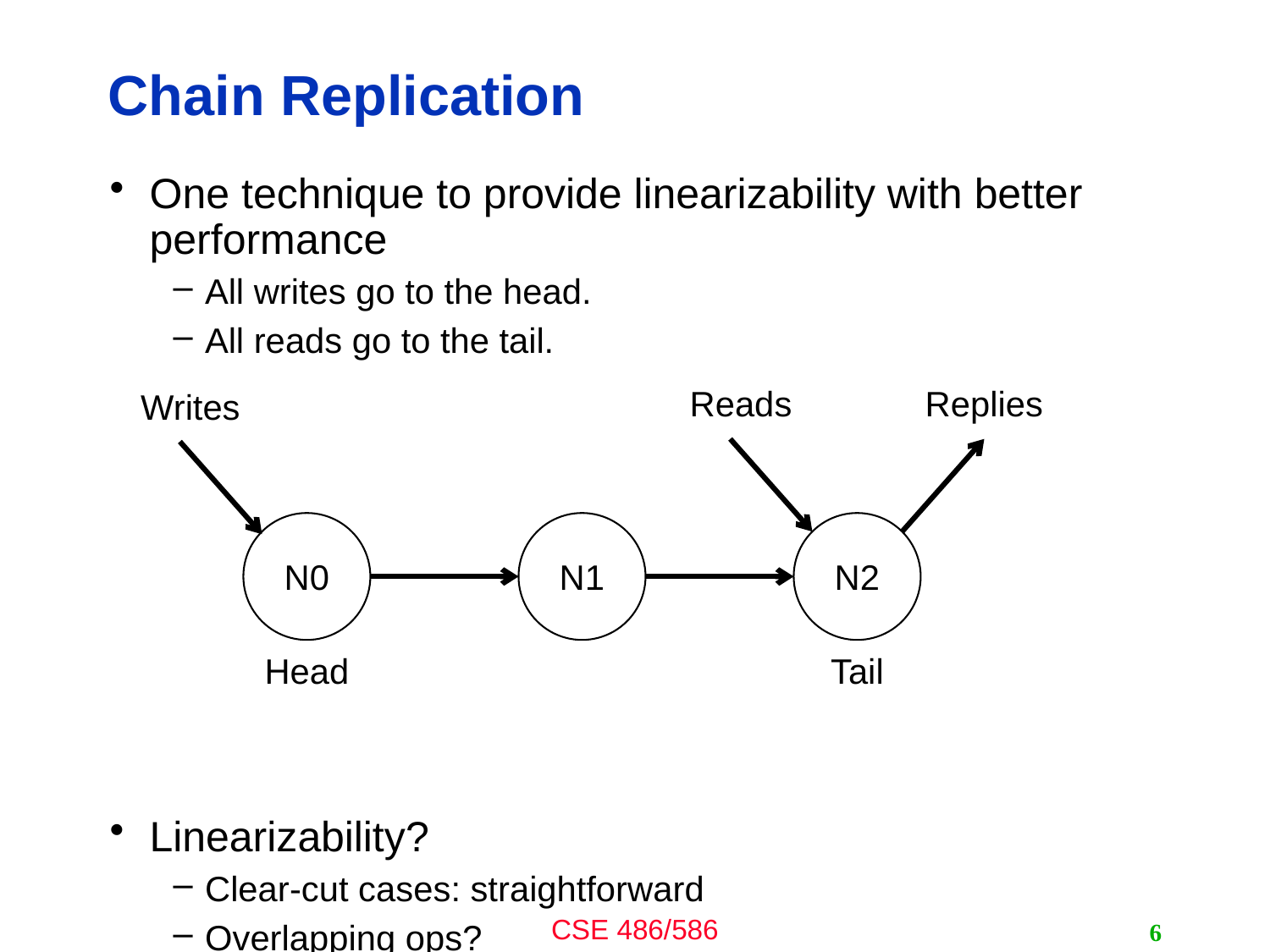

# Chain Replication
One technique to provide linearizability with better performance
All writes go to the head.
All reads go to the tail.

Linearizability?
Clear-cut cases: straightforward
Overlapping ops?
Reads
Replies
Writes
N0
N1
N2
Head
Tail
6